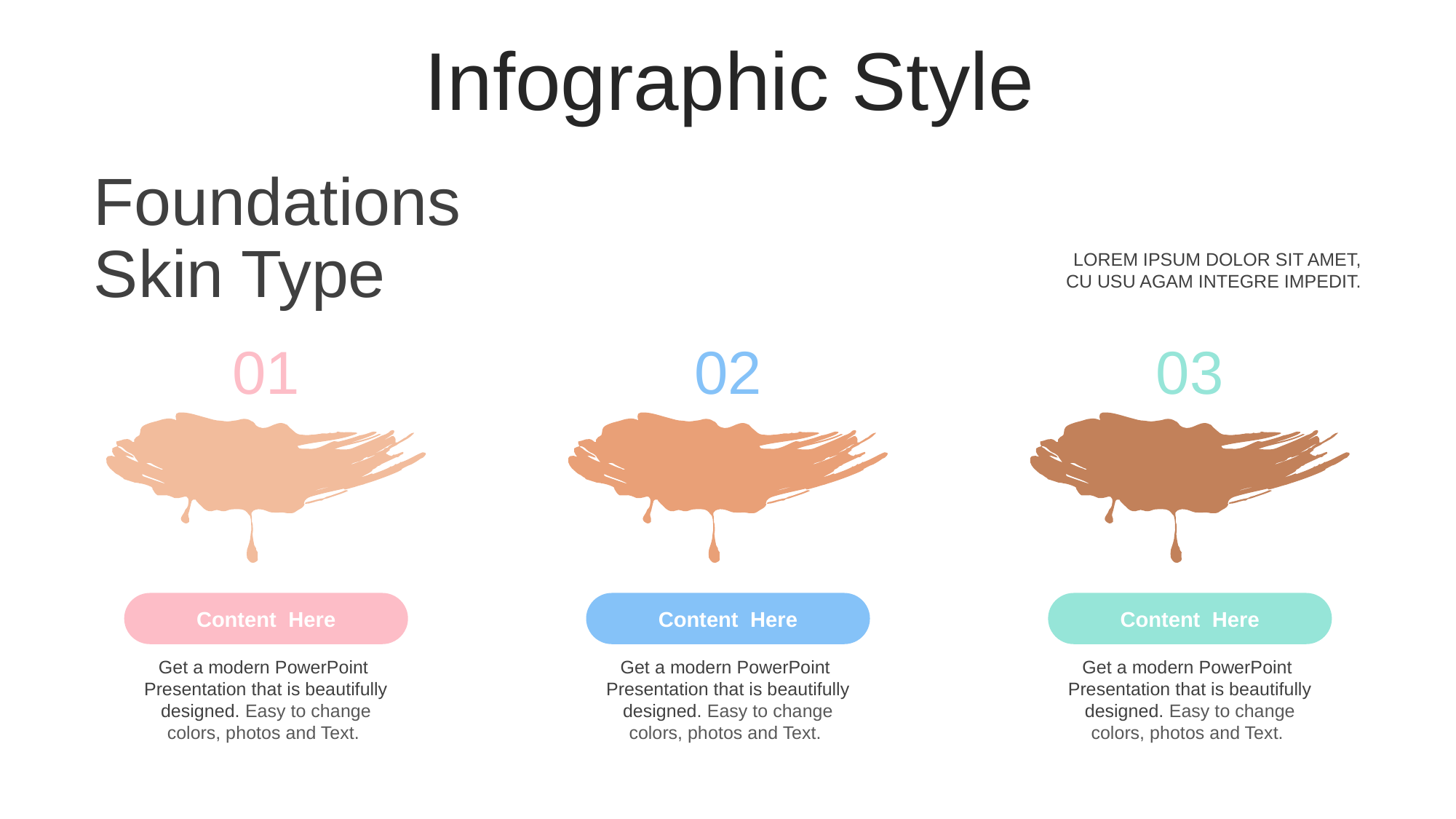

Infographic Style
Foundations
Skin Type
LOREM IPSUM DOLOR SIT AMET,
CU USU AGAM INTEGRE IMPEDIT.
01
02
03

Content  Here
Get a modern PowerPoint  Presentation that is beautifully designed. Easy to change colors, photos and Text.
Content  Here
Get a modern PowerPoint  Presentation that is beautifully designed. Easy to change colors, photos and Text.
Content  Here
Get a modern PowerPoint  Presentation that is beautifully designed. Easy to change colors, photos and Text.